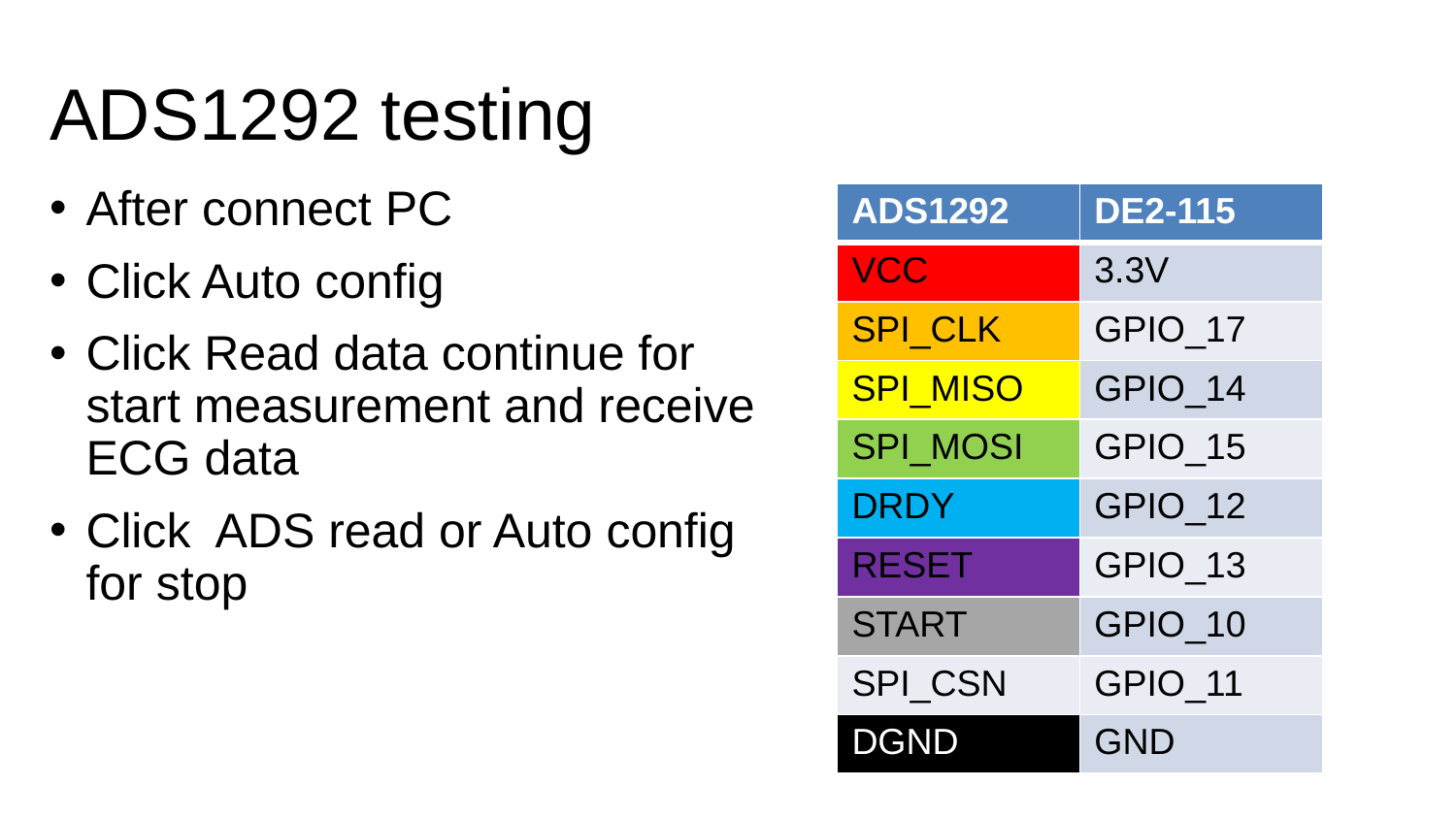

# ADS1292 testing
After connect PC
Click Auto config
Click Read data continue for start measurement and receive ECG data
Click  ADS read or Auto config for stop
| ADS1292 | DE2-115 |
| --- | --- |
| VCC | 3.3V |
| SPI\_CLK | GPIO\_17 |
| SPI\_MISO | GPIO\_14 |
| SPI\_MOSI | GPIO\_15 |
| DRDY | GPIO\_12 |
| RESET | GPIO\_13 |
| START | GPIO\_10 |
| SPI\_CSN | GPIO\_11 |
| DGND | GND |